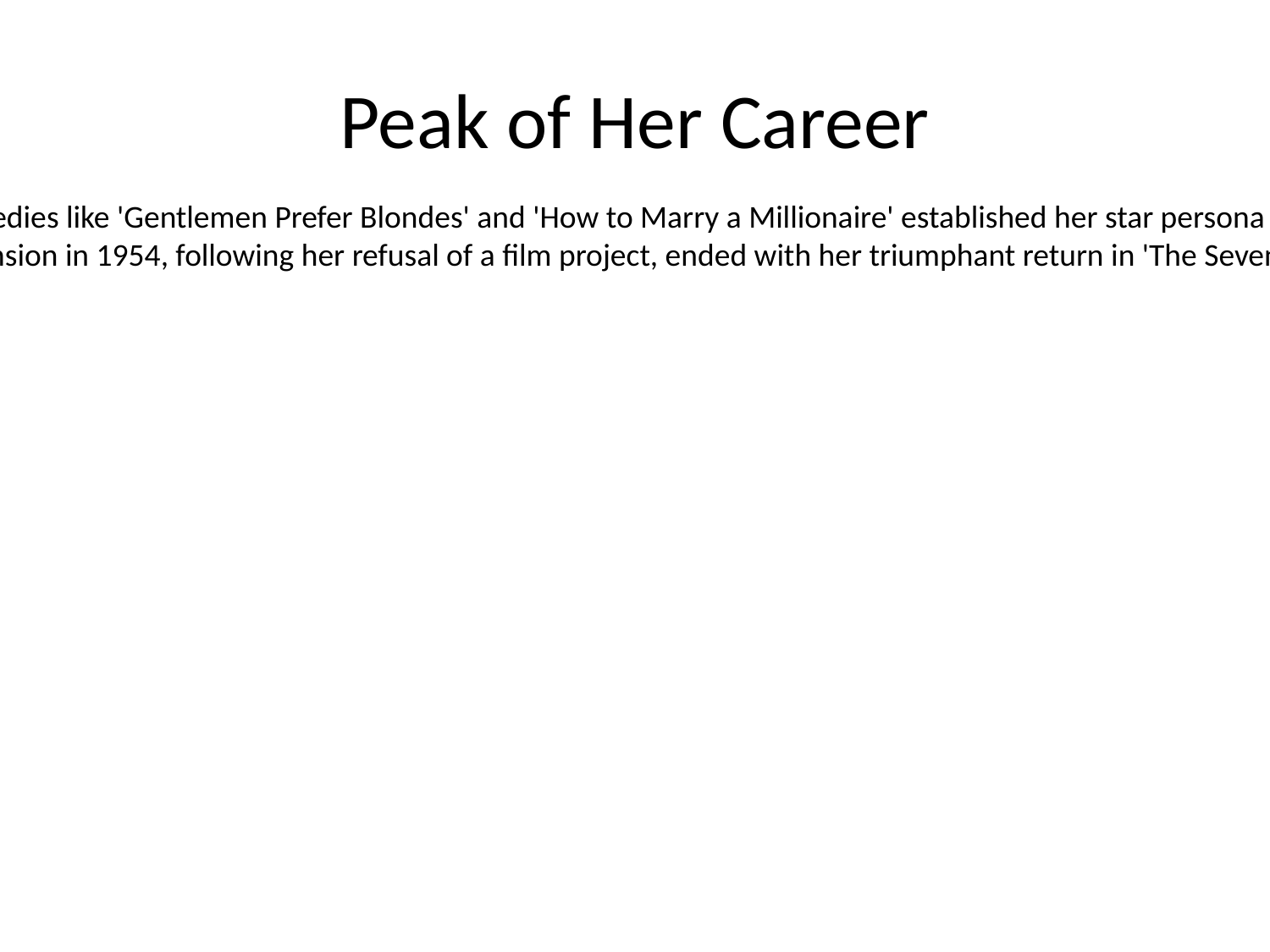

# Peak of Her Career
By 1953, Monroe had cemented her status as one of Hollywood's most marketable stars. Her leading roles in the film noir 'Niagara' and comedies like 'Gentlemen Prefer Blondes' and 'How to Marry a Millionaire' established her star persona as the quintessential 'dumb blonde.' That same year, Monroe graced the cover of the inaugural issue of Playboy, further fueling her public image. Monroe was deeply involved in shaping her public persona, even as she struggled with studio typecasting and inadequate pay. A brief suspension in 1954, following her refusal of a film project, ended with her triumphant return in 'The Seven Year Itch' (1955), a film that achieved significant box office success.